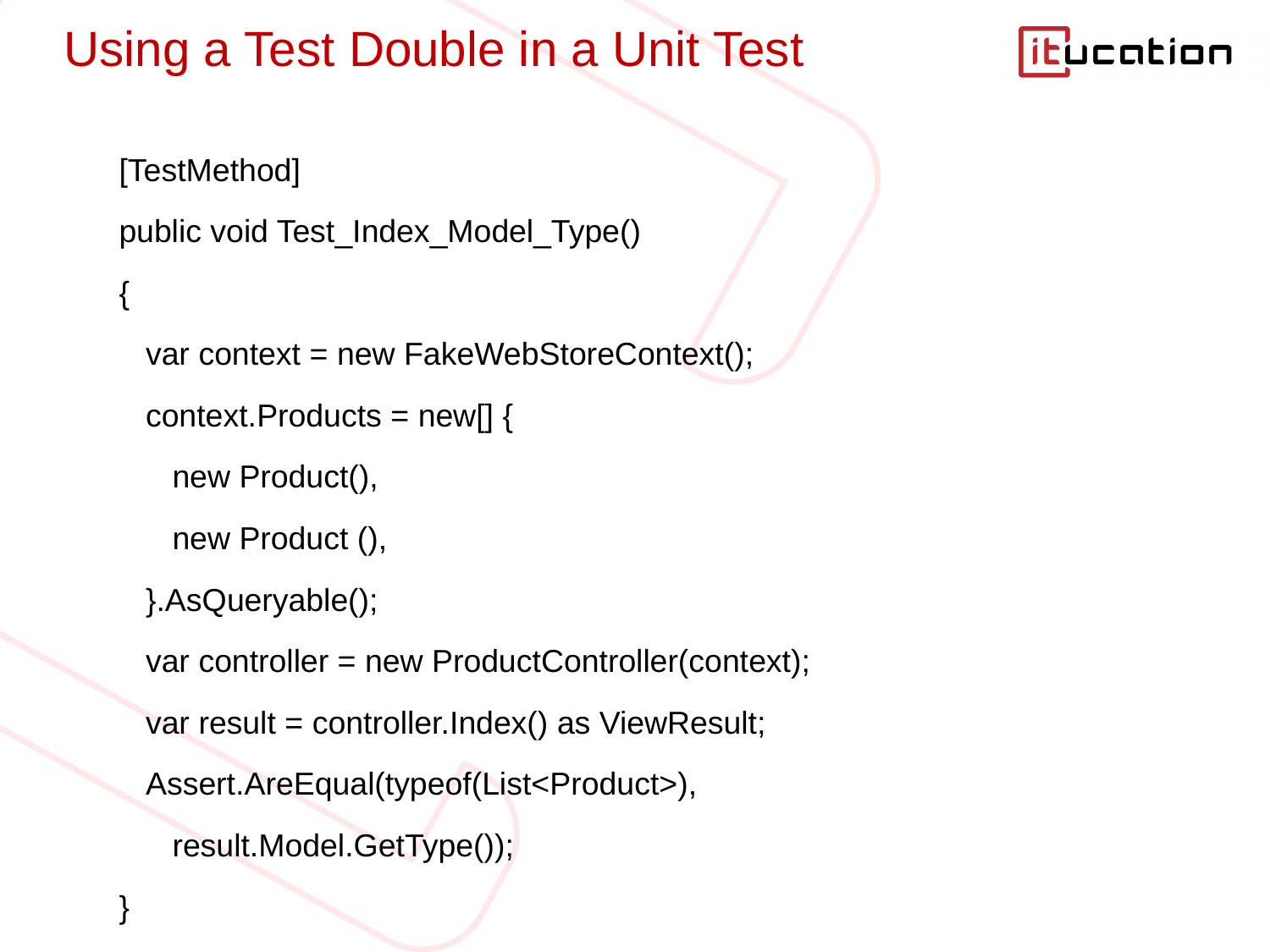

# Using a Test Double in a Unit Test
[TestMethod]
public void Test_Index_Model_Type()
{
   var context = new FakeWebStoreContext();
   context.Products = new[] {
      new Product(),
      new Product (),
   }.AsQueryable();
   var controller = new ProductController(context);
   var result = controller.Index() as ViewResult;
   Assert.AreEqual(typeof(List<Product>),
      result.Model.GetType());
}